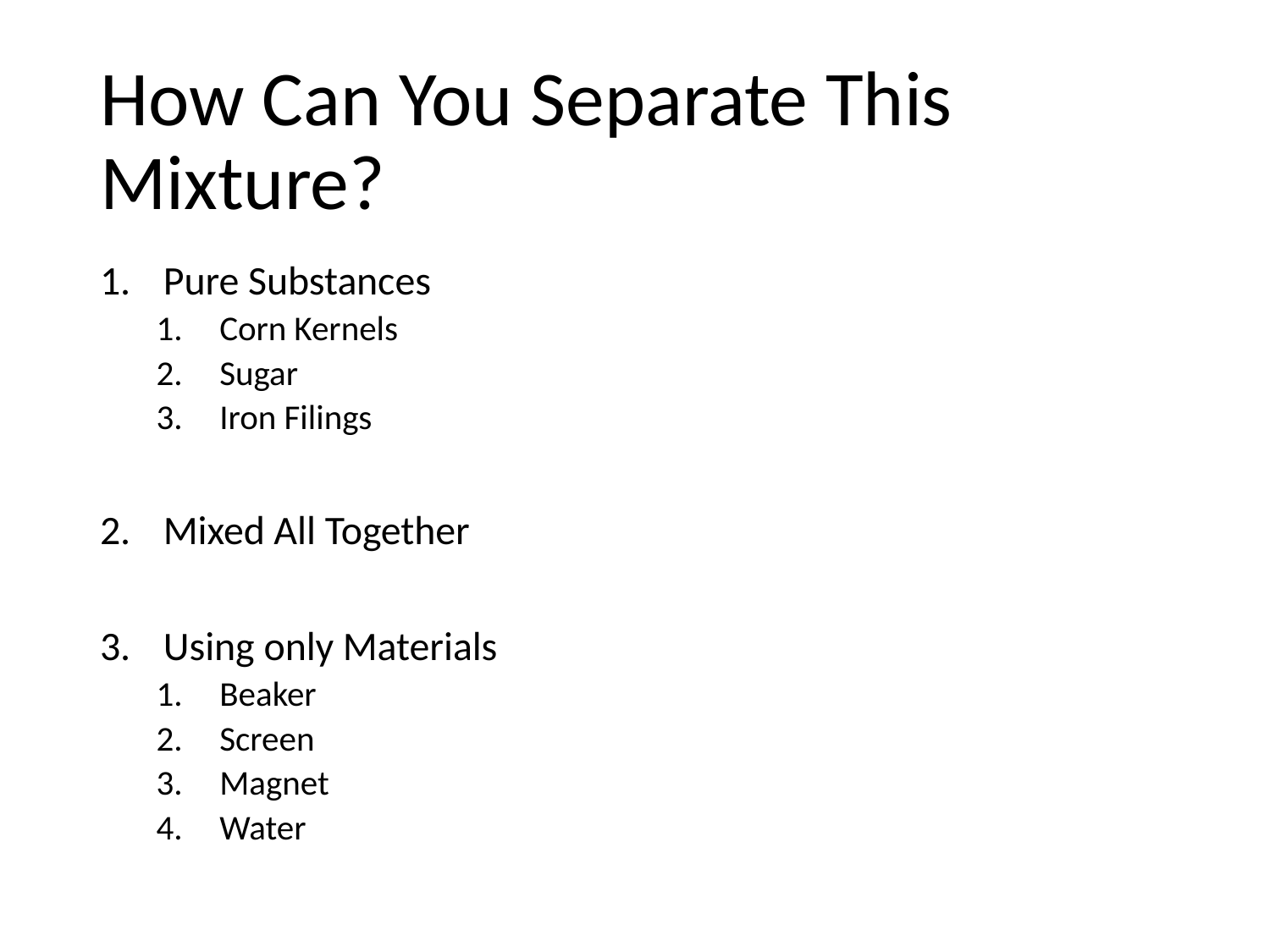

# How Can You Separate This Mixture?
Pure Substances
Corn Kernels
Sugar
Iron Filings

Mixed All Together

Using only Materials
Beaker
Screen
Magnet
Water